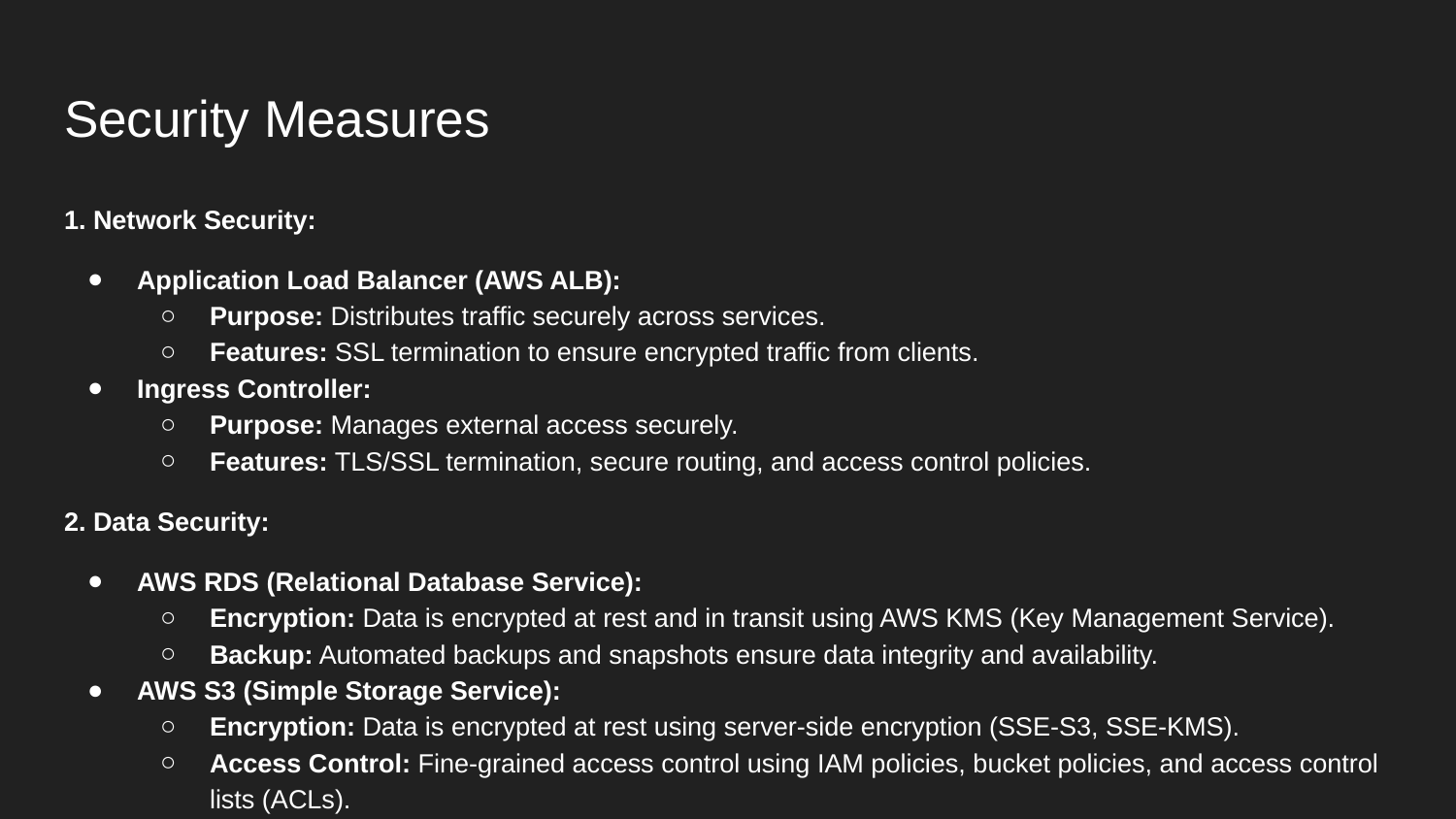

# Security Measures
1. Network Security:
Application Load Balancer (AWS ALB):
Purpose: Distributes traffic securely across services.
Features: SSL termination to ensure encrypted traffic from clients.
Ingress Controller:
Purpose: Manages external access securely.
Features: TLS/SSL termination, secure routing, and access control policies.
2. Data Security:
AWS RDS (Relational Database Service):
Encryption: Data is encrypted at rest and in transit using AWS KMS (Key Management Service).
Backup: Automated backups and snapshots ensure data integrity and availability.
AWS S3 (Simple Storage Service):
Encryption: Data is encrypted at rest using server-side encryption (SSE-S3, SSE-KMS).
Access Control: Fine-grained access control using IAM policies, bucket policies, and access control lists (ACLs).
3.